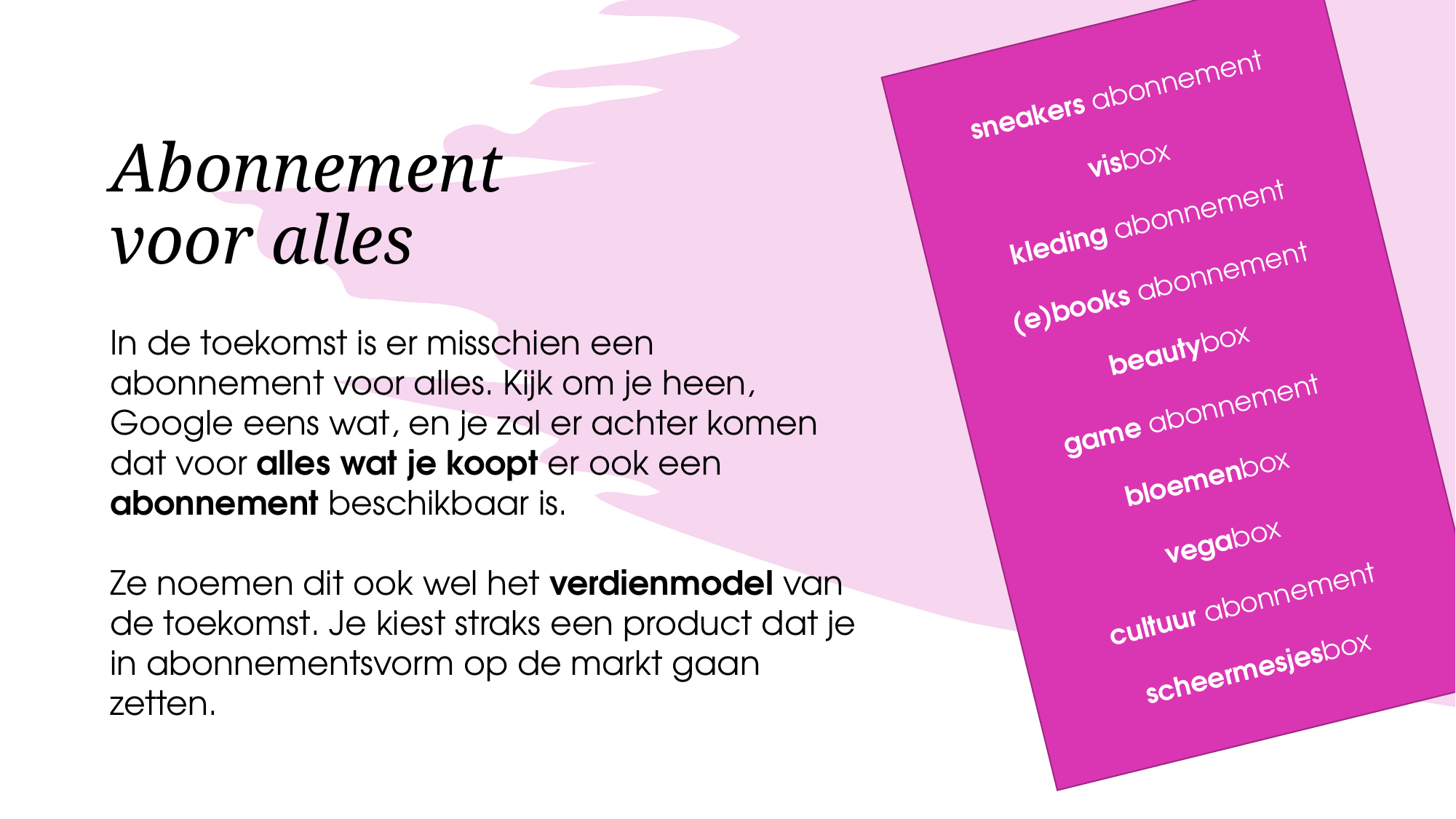

sneakers abonnement

visbox

kleding abonnement

(e)books abonnement

beautybox

game abonnement

bloemenbox

vegabox

cultuur abonnement

scheermesjesbox
Abonnement
voor alles
In de toekomst is er misschien een abonnement voor alles. Kijk om je heen, Google eens wat, en je zal er achter komen dat voor alles wat je koopt er ook een abonnement beschikbaar is.

Ze noemen dit ook wel het verdienmodel van de toekomst. Je kiest straks een product dat je in abonnementsvorm op de markt gaan zetten.